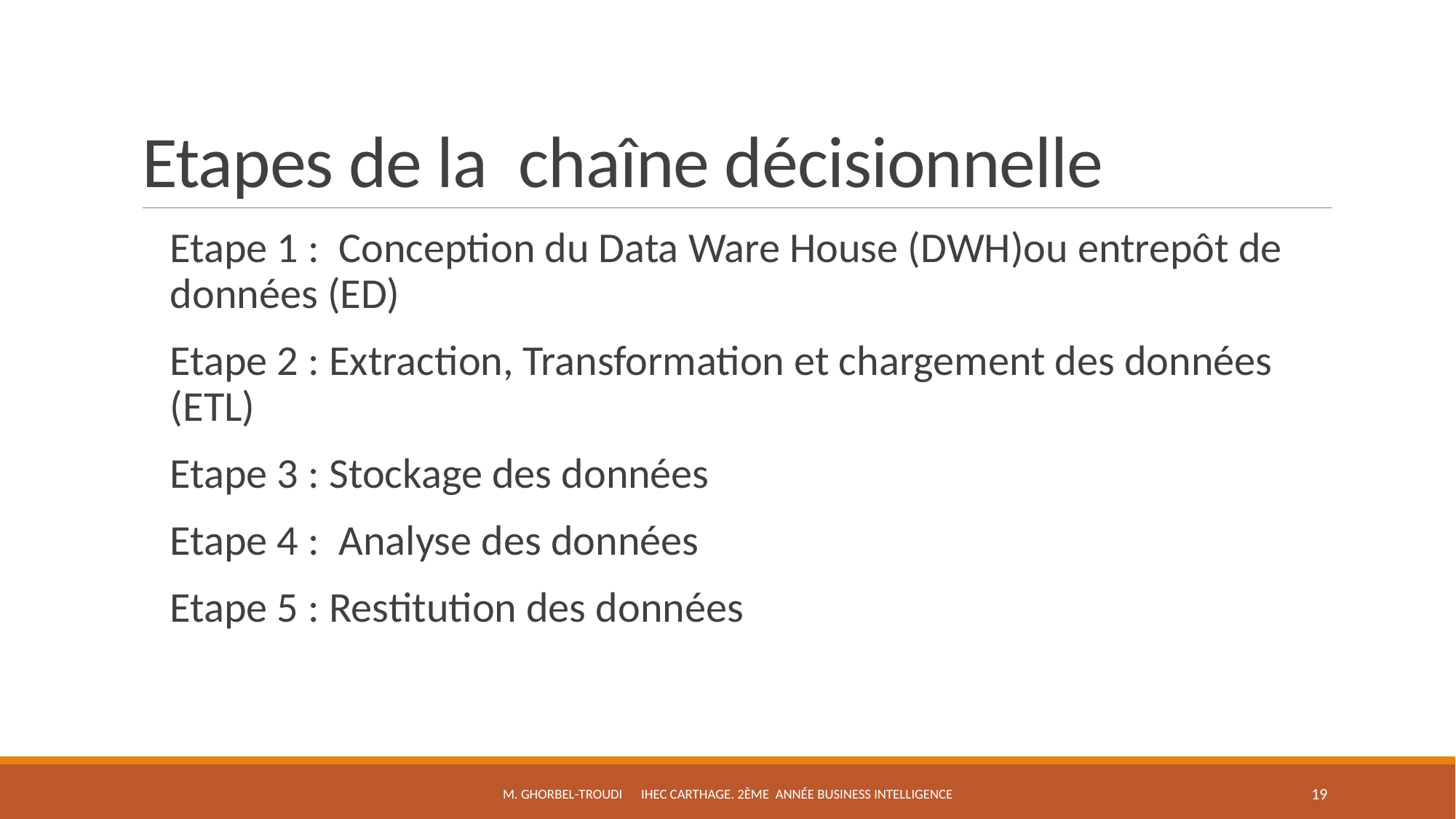

# Etapes de la  chaîne décisionnelle

Etape 1 :  Conception du Data Ware House (DWH)ou entrepôt de données (ED)
Etape 2 : Extraction, Transformation et chargement des données (ETL)
Etape 3 : Stockage des données
Etape 4 :  Analyse des données
Etape 5 : Restitution des données

M. Ghorbel-troudi      IHEC Carthage. 2ème  Année Business Intelligence
19